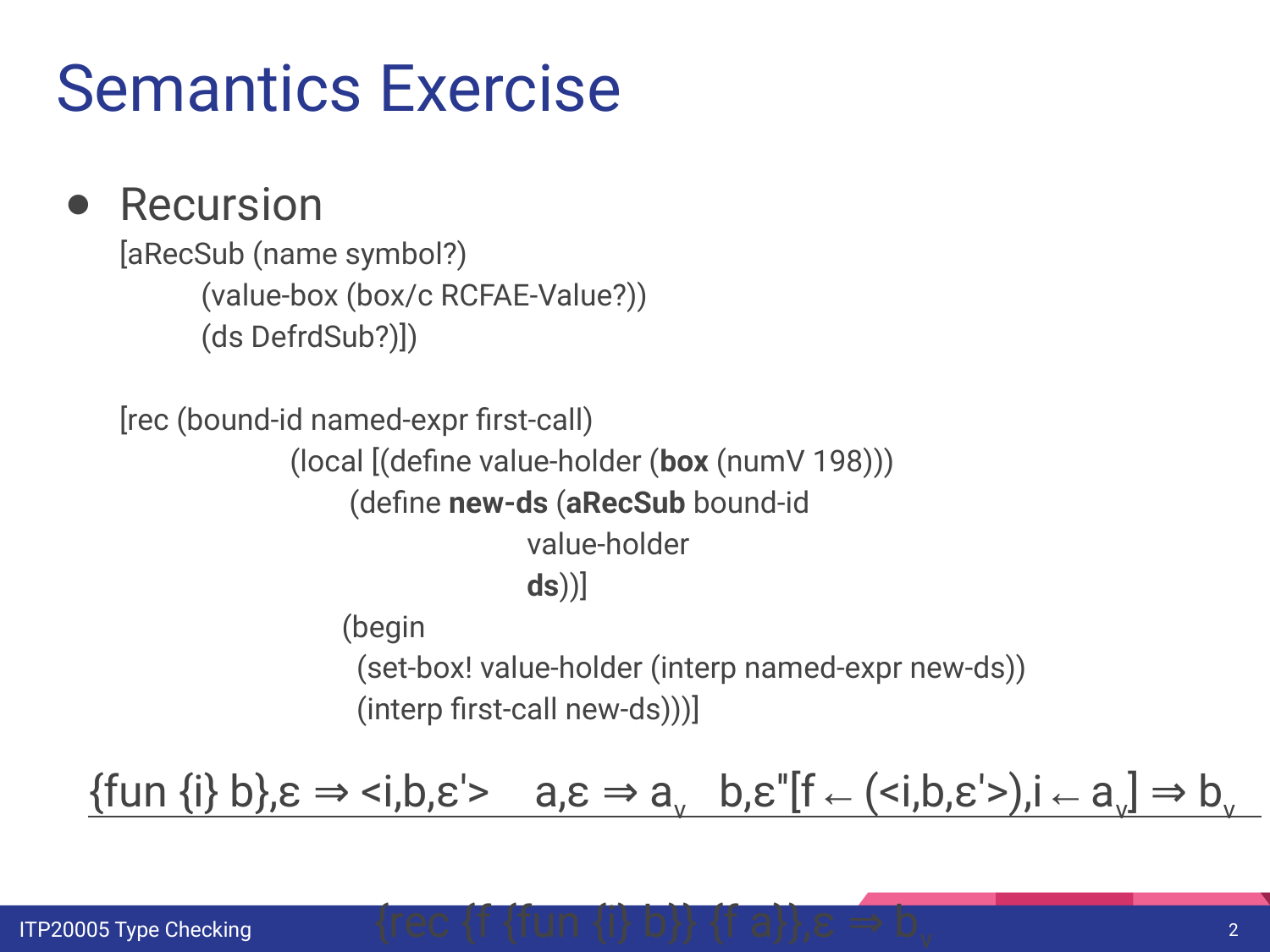

# Semantics Exercise
Recursion
[aRecSub (name symbol?)
           (value-box (box/c RCFAE-Value?))
           (ds DefrdSub?)])
[rec (bound-id named-expr first-call)
                       (local [(define value-holder (box (numV 198)))
                               (define new-ds (aRecSub bound-id
                                                       value-holder
                                                       ds))]
                              (begin
                                (set-box! value-holder (interp named-expr new-ds))
                                (interp first-call new-ds)))]
   {fun {i} b},ε ⇒ <i,b,ε'>    a,ε ⇒ av   b,ε''[f← (<i,b,ε'>),i← av] ⇒ bv
                             {rec {f {fun {i} b}} {f a}},ε ⇒ bv

2